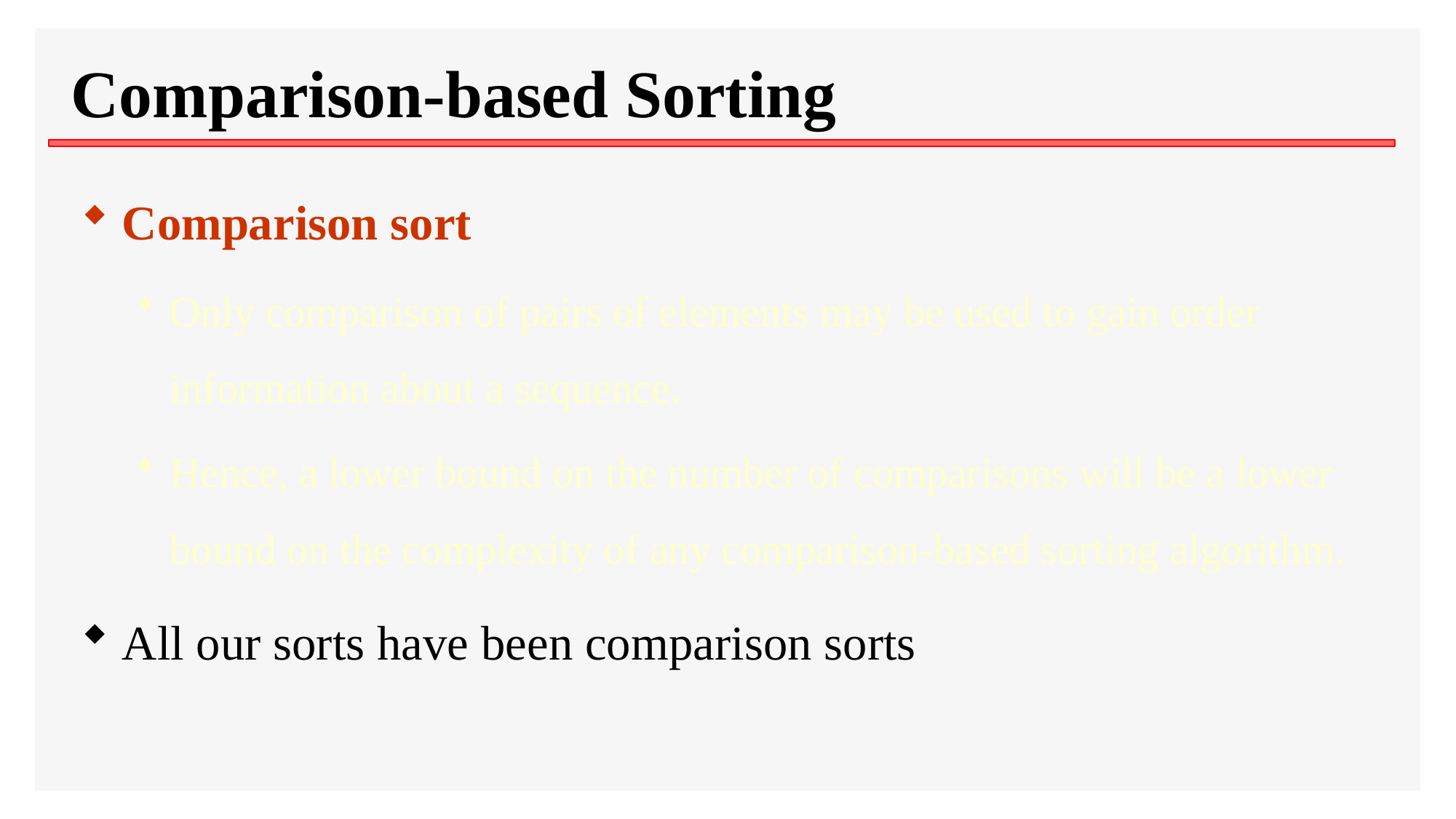

# Comparison-based Sorting
Comparison sort
Only comparison of pairs of elements may be used to gain order information about a sequence.
Hence, a lower bound on the number of comparisons will be a lower bound on the complexity of any comparison-based sorting algorithm.
All our sorts have been comparison sorts